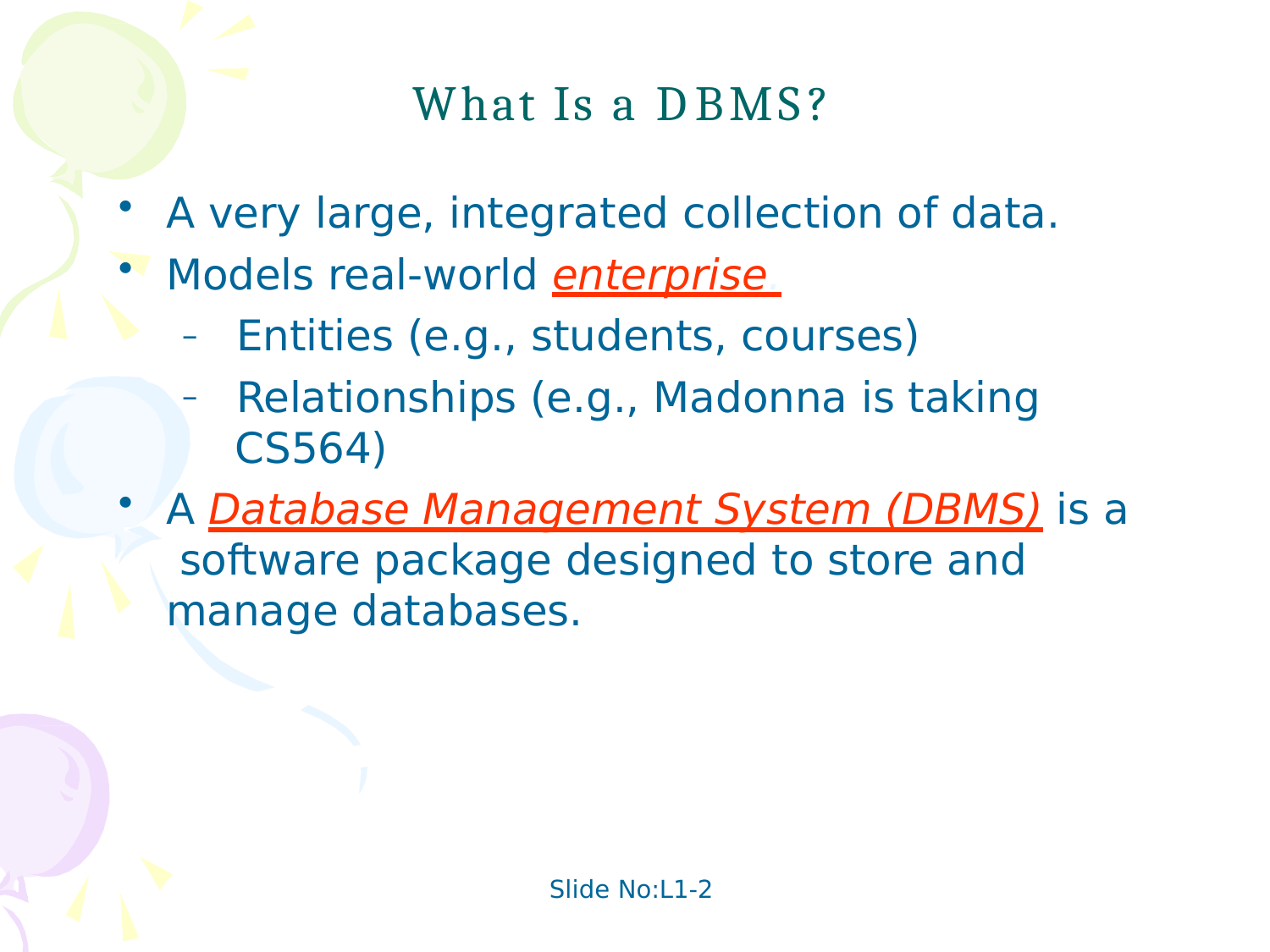

# What Is a DBMS?
A very large, integrated collection of data.
Models real-world enterprise.
Entities (e.g., students, courses)
Relationships (e.g., Madonna is taking  CS564)
–
–
A Database Management System (DBMS) is a  software package designed to store and  manage databases.
Slide No:L1-2